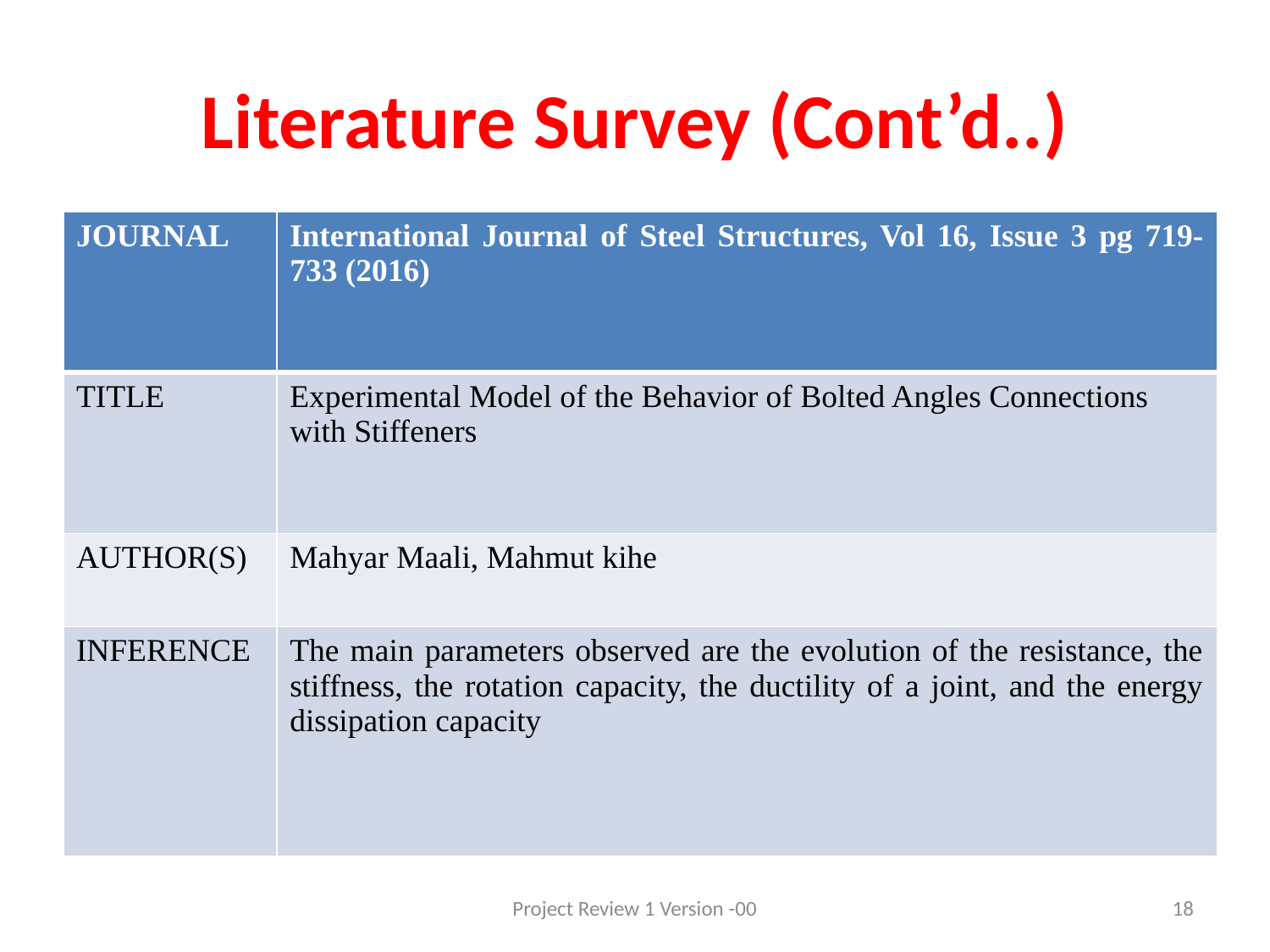

# Literature Survey (Cont’d..)
| JOURNAL | International Journal of Steel Structures, Vol 16, Issue 3 pg 719-733 (2016) |
| --- | --- |
| TITLE | Experimental Model of the Behavior of Bolted Angles Connections with Stiffeners |
| AUTHOR(S) | Mahyar Maali, Mahmut kihe |
| INFERENCE | The main parameters observed are the evolution of the resistance, the stiffness, the rotation capacity, the ductility of a joint, and the energy dissipation capacity |
Project Review 1 Version -00
18